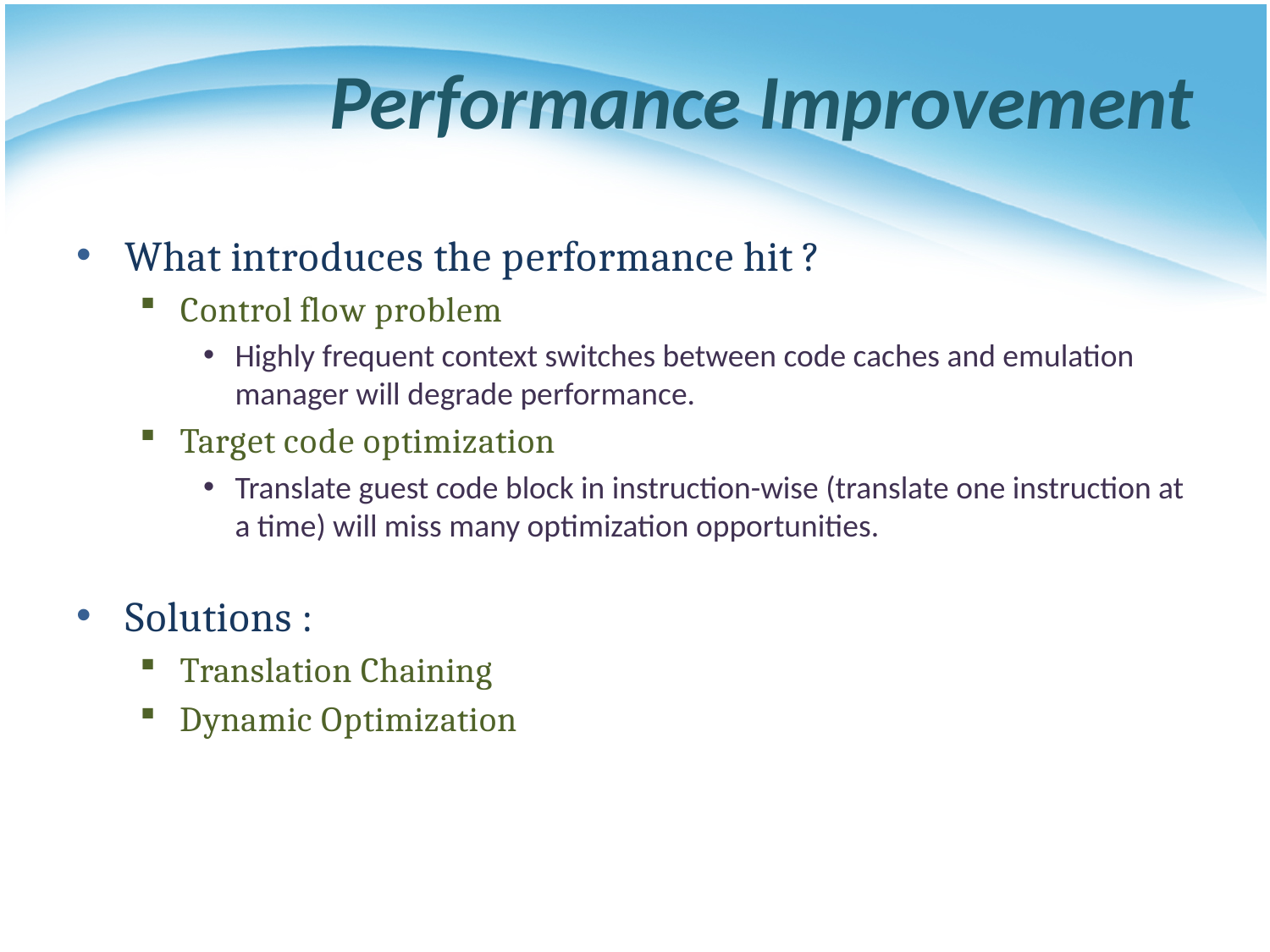

# Performance Improvement
What introduces the performance hit ?
Control flow problem
Highly frequent context switches between code caches and emulation manager will degrade performance.
Target code optimization
Translate guest code block in instruction-wise (translate one instruction at a time) will miss many optimization opportunities.
Solutions :
Translation Chaining
Dynamic Optimization